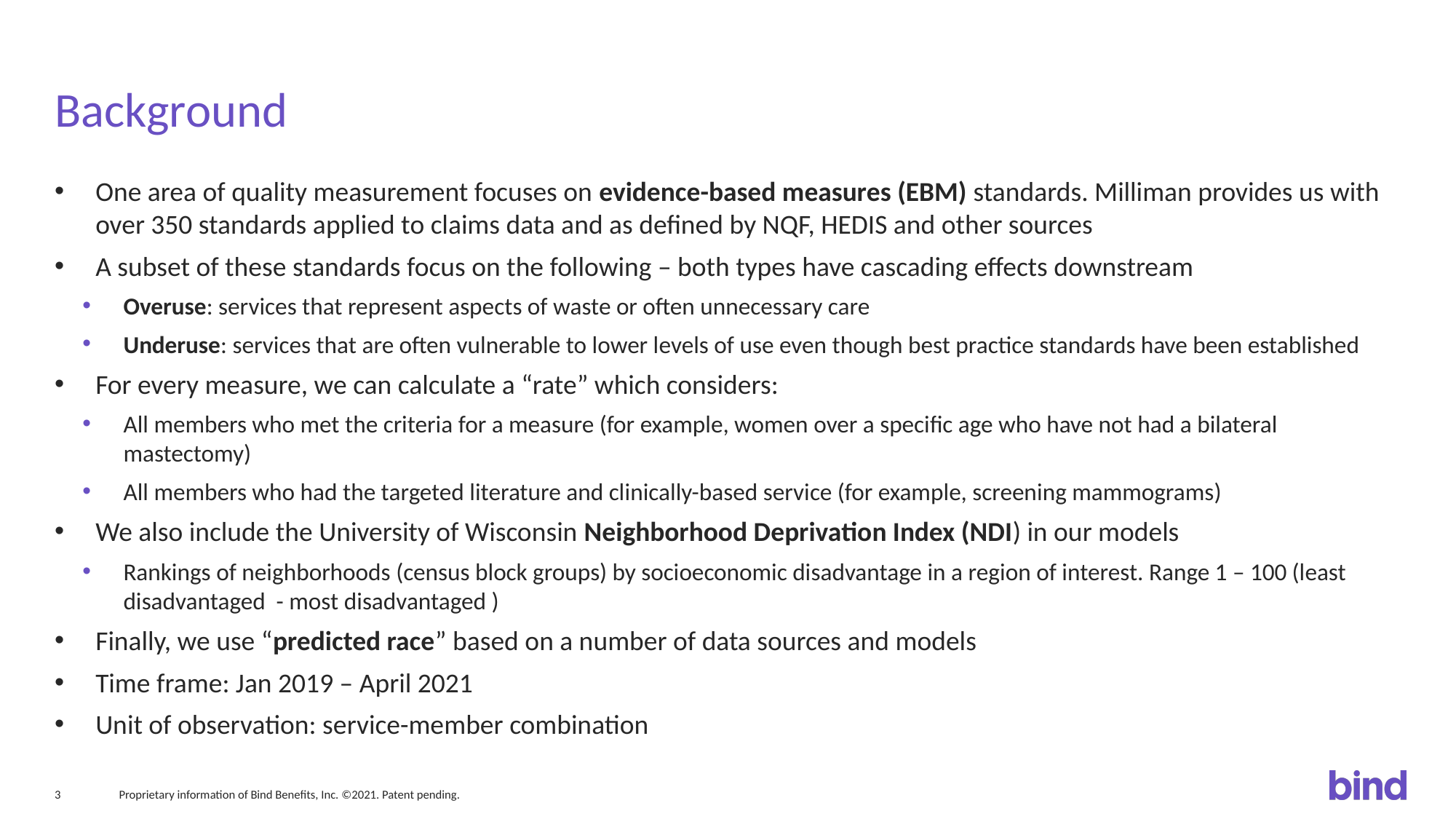

# Background
One area of quality measurement focuses on evidence-based measures (EBM) standards. Milliman provides us with over 350 standards applied to claims data and as defined by NQF, HEDIS and other sources
A subset of these standards focus on the following – both types have cascading effects downstream
Overuse: services that represent aspects of waste or often unnecessary care
Underuse: services that are often vulnerable to lower levels of use even though best practice standards have been established
For every measure, we can calculate a “rate” which considers:
All members who met the criteria for a measure (for example, women over a specific age who have not had a bilateral mastectomy)
All members who had the targeted literature and clinically-based service (for example, screening mammograms)
We also include the University of Wisconsin Neighborhood Deprivation Index (NDI) in our models
Rankings of neighborhoods (census block groups) by socioeconomic disadvantage in a region of interest. Range 1 – 100 (least disadvantaged  - most disadvantaged )
Finally, we use “predicted race” based on a number of data sources and models
Time frame: Jan 2019 – April 2021
Unit of observation: service-member combination
Proprietary information of Bind Benefits, Inc. ©2021. Patent pending.
3